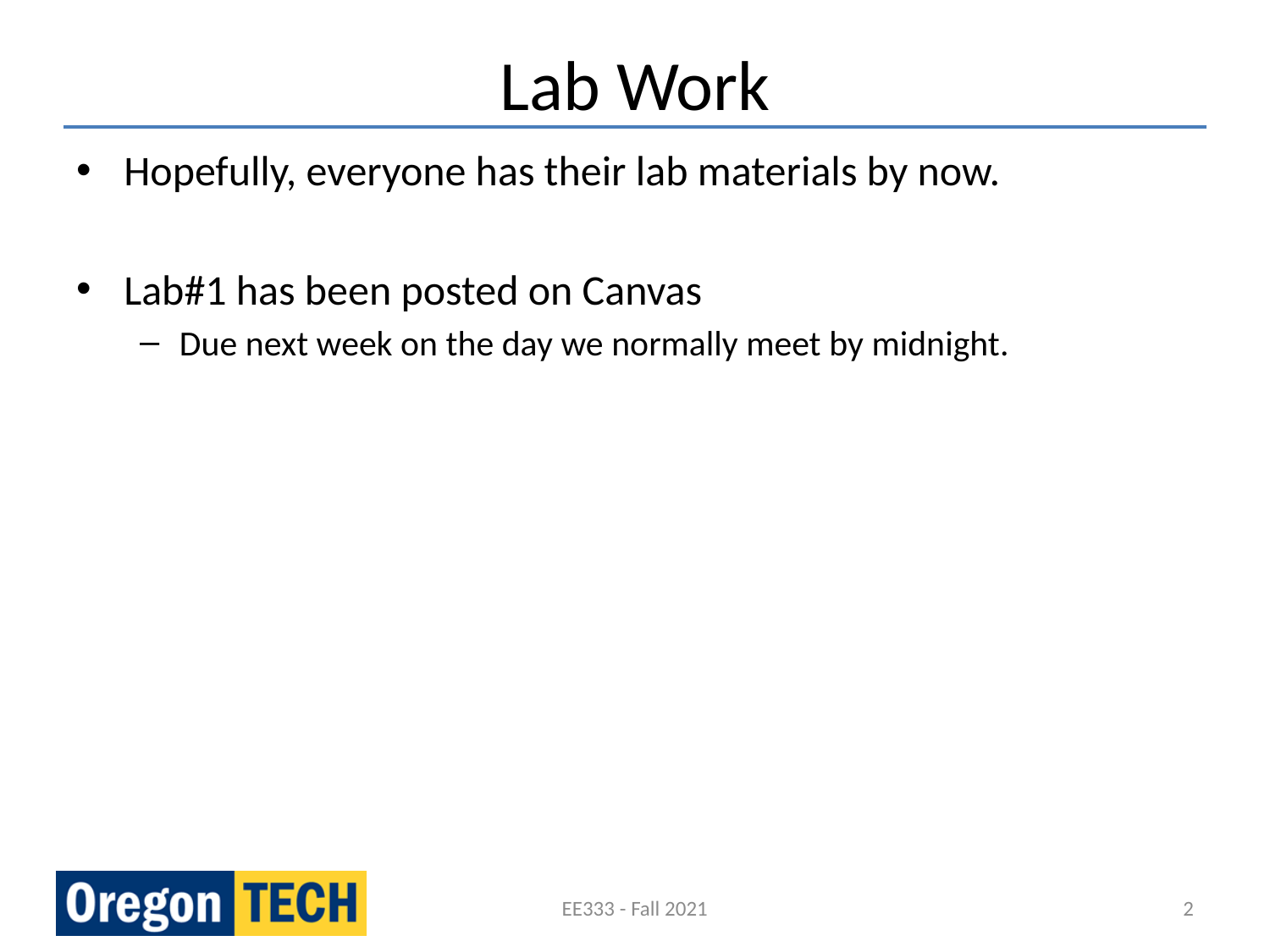

# Lab Work
Hopefully, everyone has their lab materials by now.

Lab#1 has been posted on Canvas
Due next week on the day we normally meet by midnight.
EE333 - Fall 2021
2